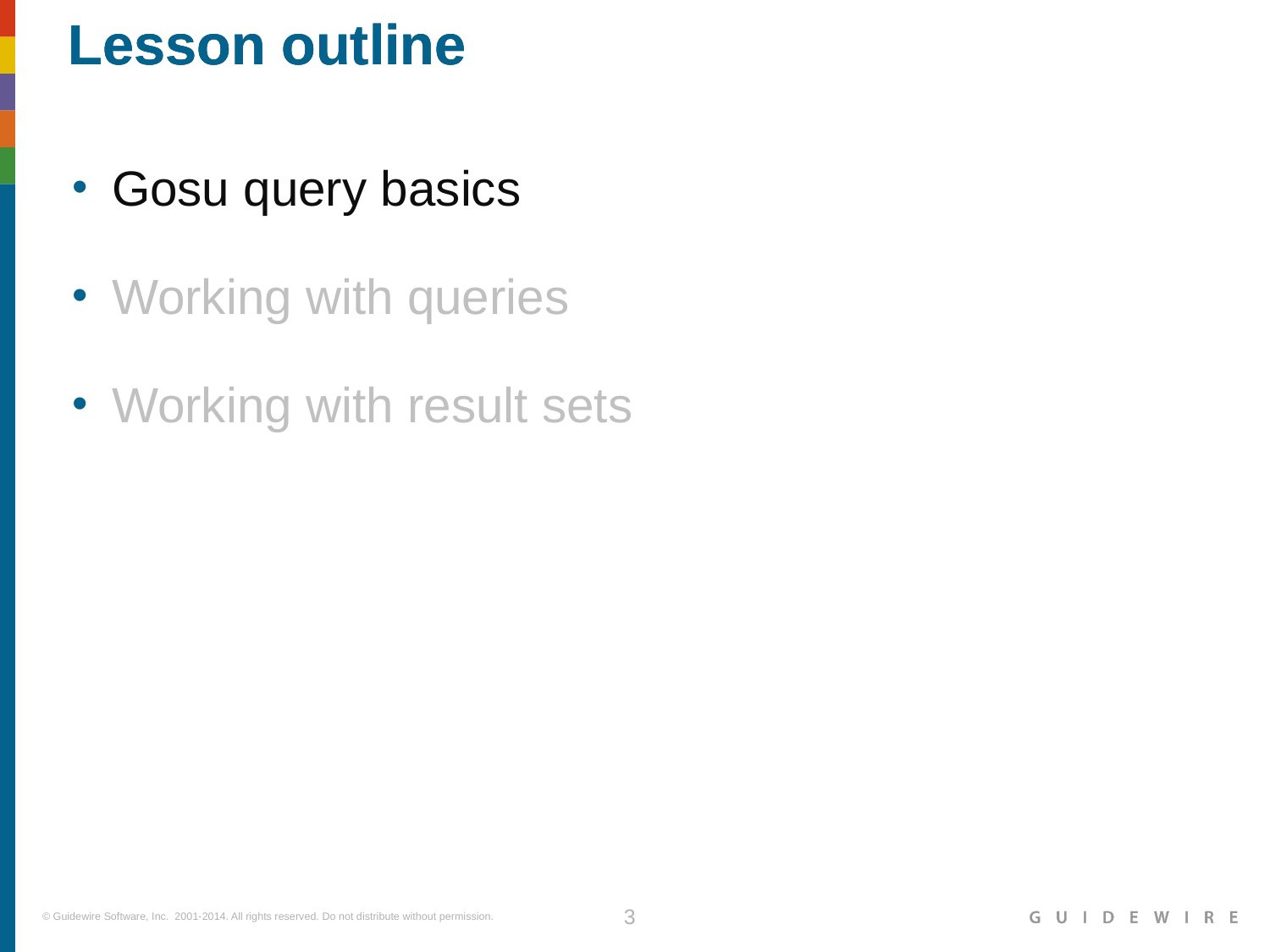

Gosu query basics
Working with queries
Working with result sets

|EOS~003|